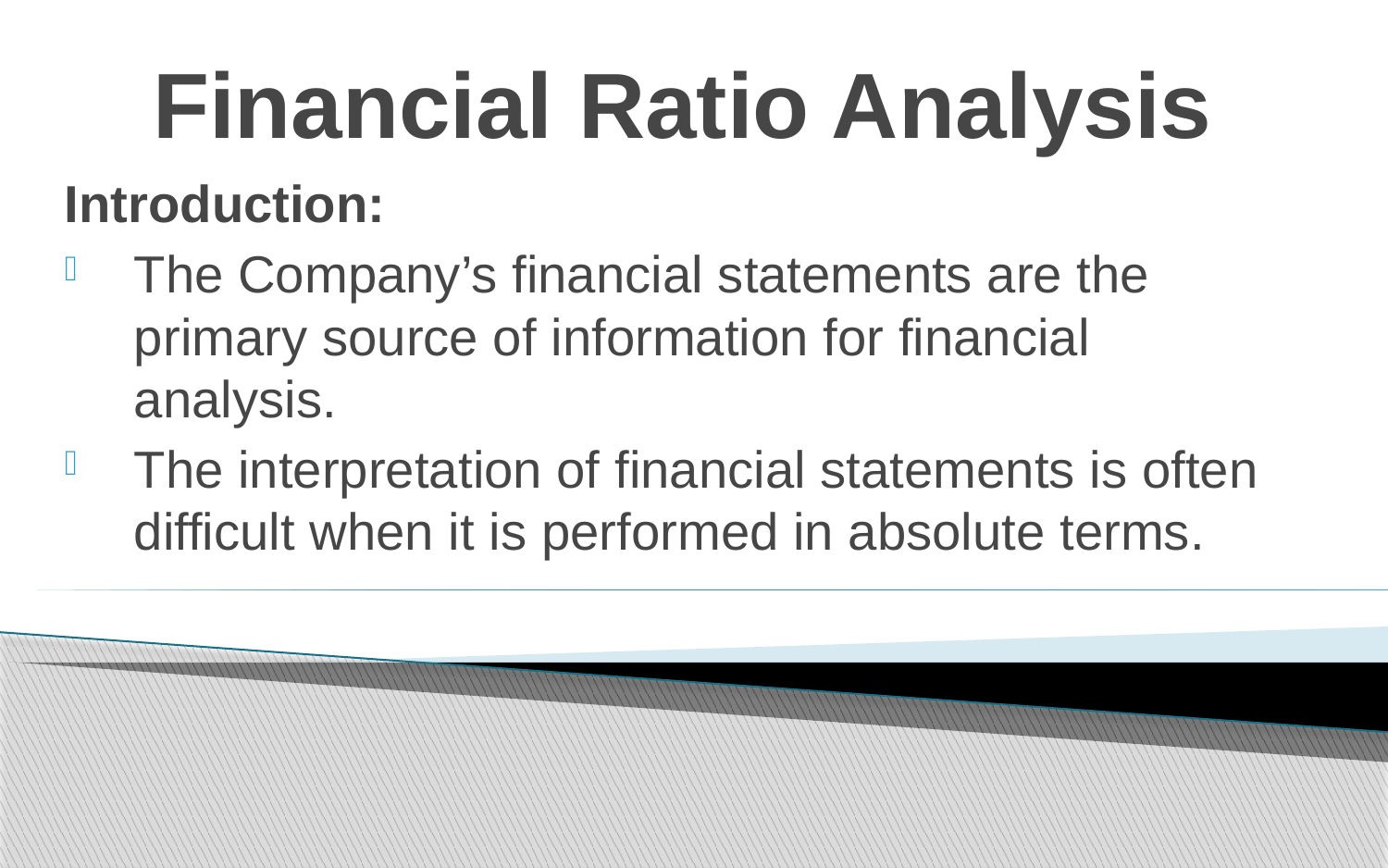

# Financial Ratio Analysis
Introduction:
The Company’s financial statements are the primary source of information for financial analysis.
The interpretation of financial statements is often difficult when it is performed in absolute terms.